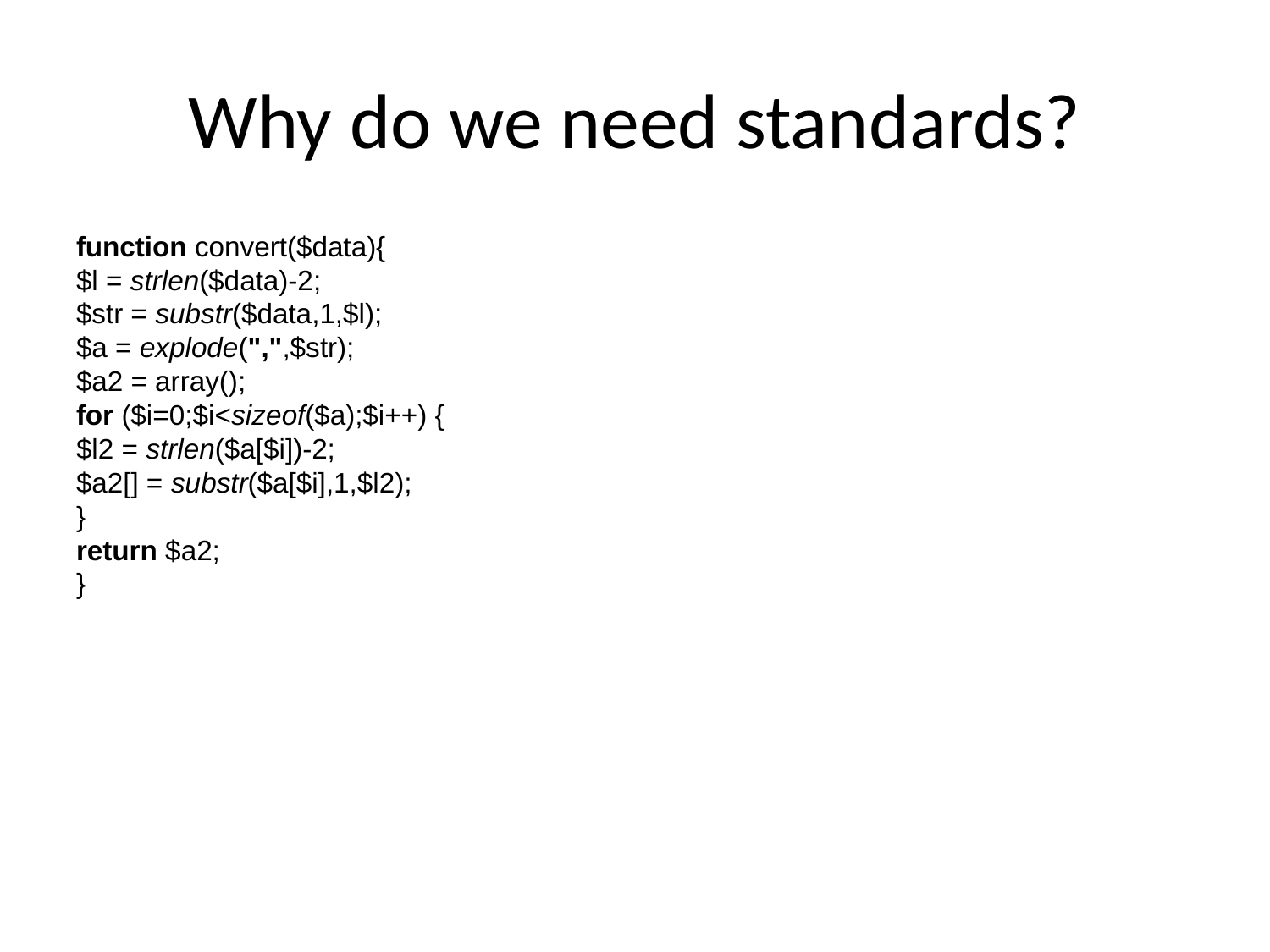

# Why do we need standards?
function convert($data){
$l = strlen($data)-2;
$str = substr($data,1,$l);
$a = explode(",",$str);
$a2 = array();
for ($i=0;$i<sizeof($a);$i++) {
$l2 = strlen($a[$i])-2;
$a2[] = substr($a[$i],1,$l2);
}
return $a2;
}